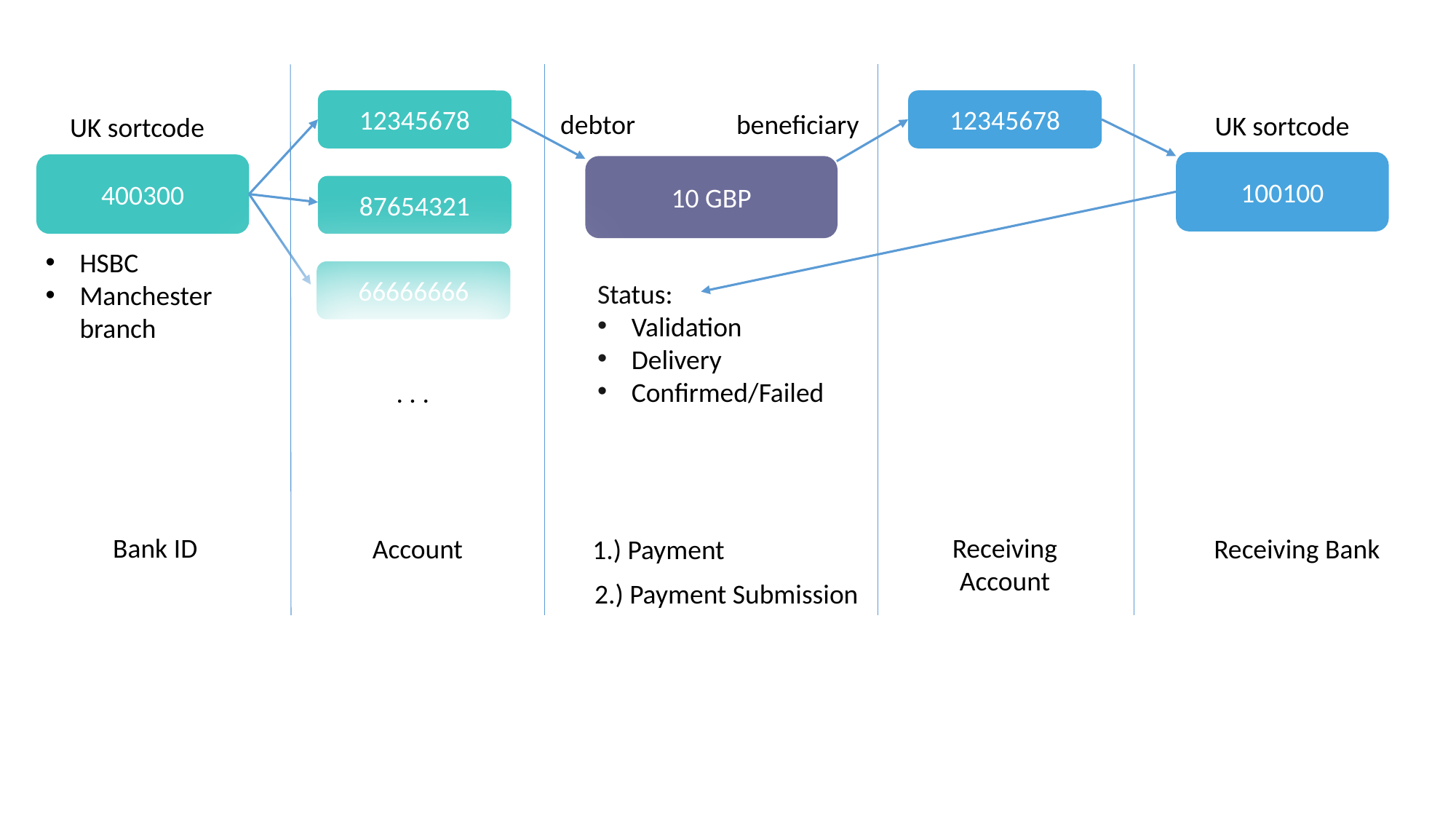

12345678
12345678
debtor
 beneficiary
UK sortcode
UK sortcode
100100
400300
10 GBP
87654321

HSBC
Manchester branch
66666666
Status:
Validation
Delivery
Confirmed/Failed
. . .
Bank ID
Receiving Account
Account
Receiving Bank
1.) Payment
2.) Payment Submission